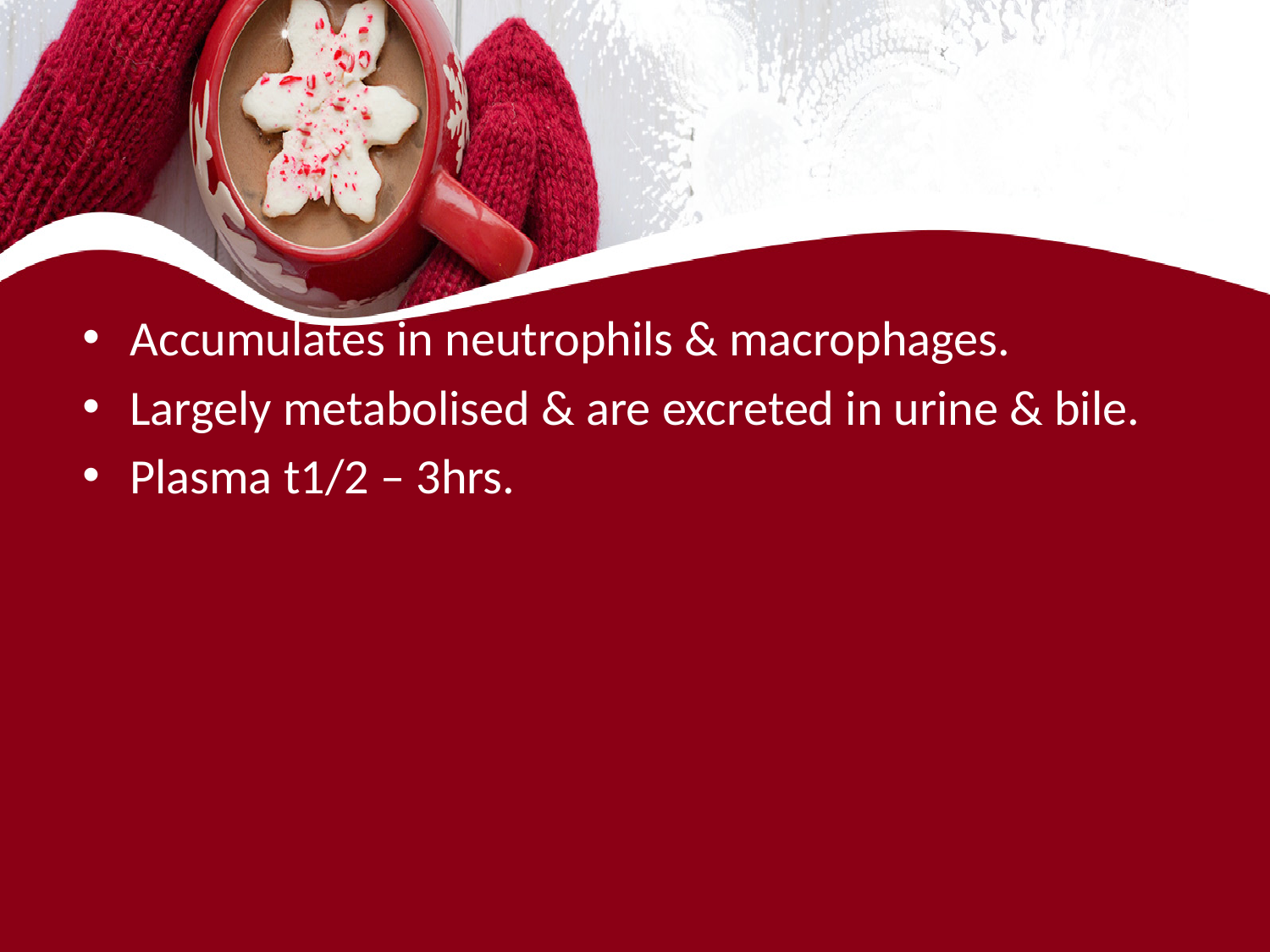

#
Accumulates in neutrophils & macrophages.
Largely metabolised & are excreted in urine & bile.
Plasma t1/2 – 3hrs.